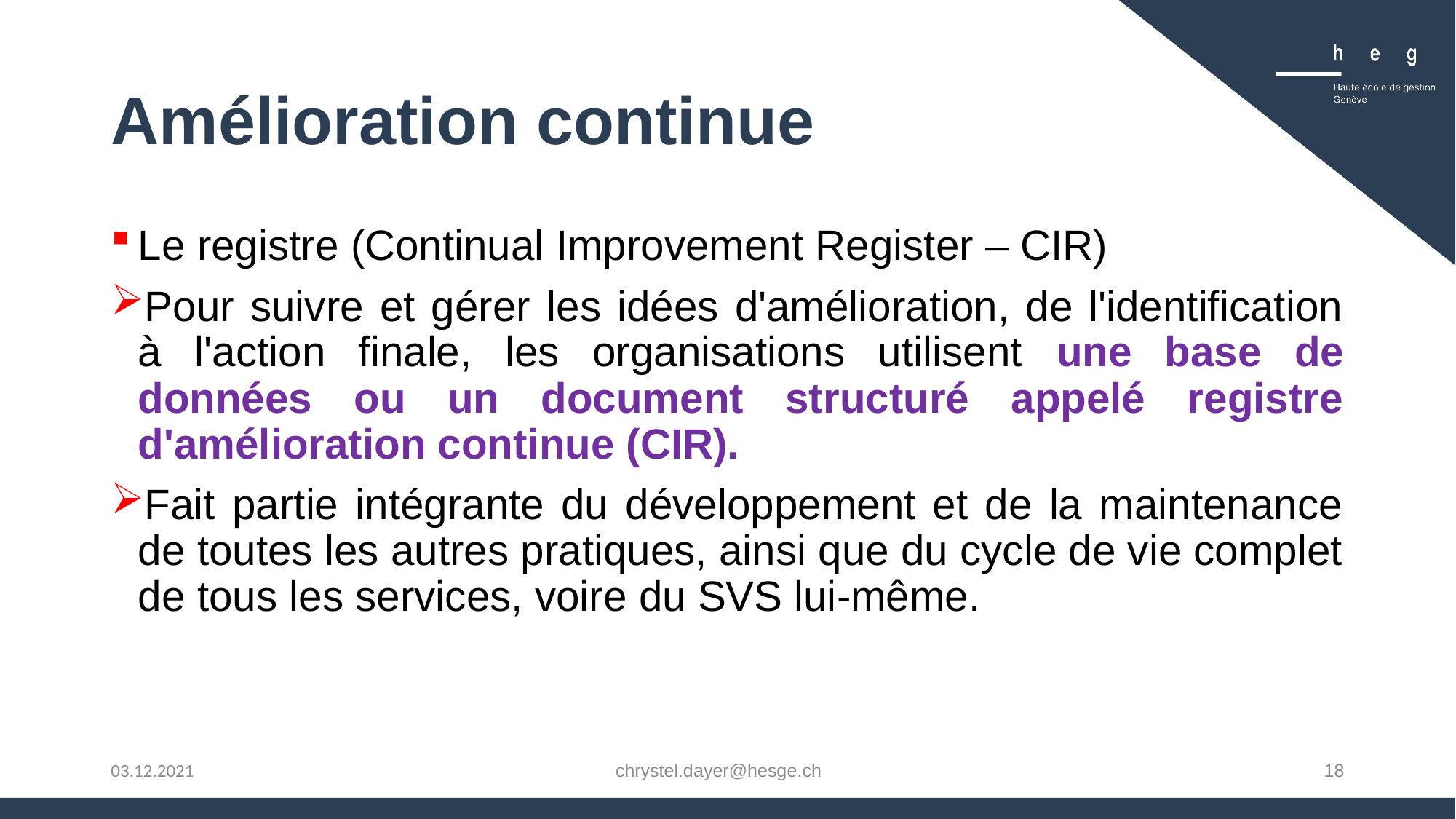

# Amélioration continue
Le registre (Continual Improvement Register – CIR)
Pour suivre et gérer les idées d'amélioration, de l'identification à l'action finale, les organisations utilisent une base de données ou un document structuré appelé registre d'amélioration continue (CIR).
Fait partie intégrante du développement et de la maintenance de toutes les autres pratiques, ainsi que du cycle de vie complet de tous les services, voire du SVS lui-même.
chrystel.dayer@hesge.ch
18